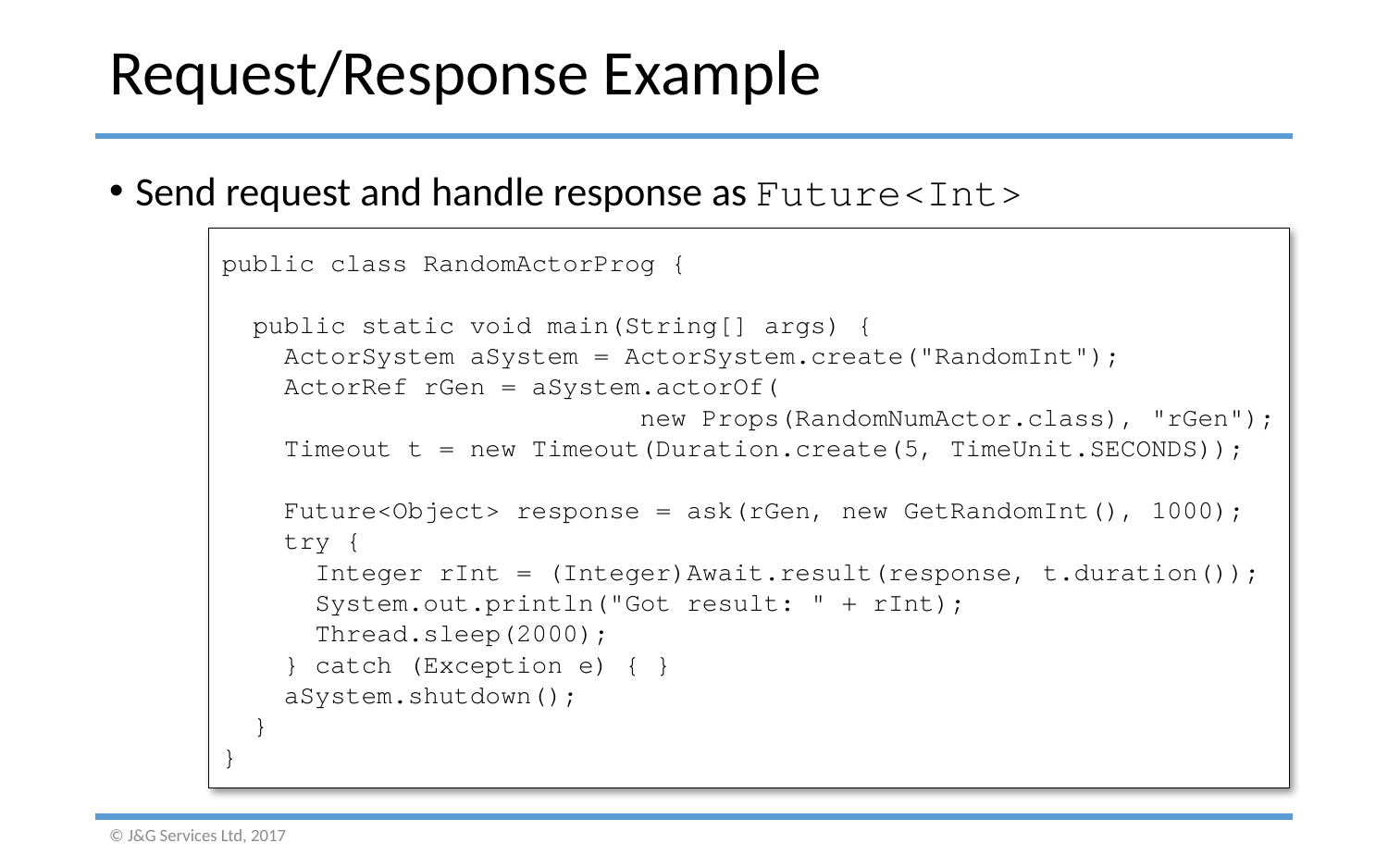

# Request/Response Example
Send request and handle response as Future<Int>
public class RandomActorProg {

  public static void main(String[] args) {
    ActorSystem aSystem = ActorSystem.create("RandomInt");
    ActorRef rGen = aSystem.actorOf(
                           new Props(RandomNumActor.class), "rGen");
    Timeout t = new Timeout(Duration.create(5, TimeUnit.SECONDS));

    Future<Object> response = ask(rGen, new GetRandomInt(), 1000);
    try {
      Integer rInt = (Integer)Await.result(response, t.duration());
      System.out.println("Got result: " + rInt);
      Thread.sleep(2000);
    } catch (Exception e) { }
    aSystem.shutdown();
  }
}